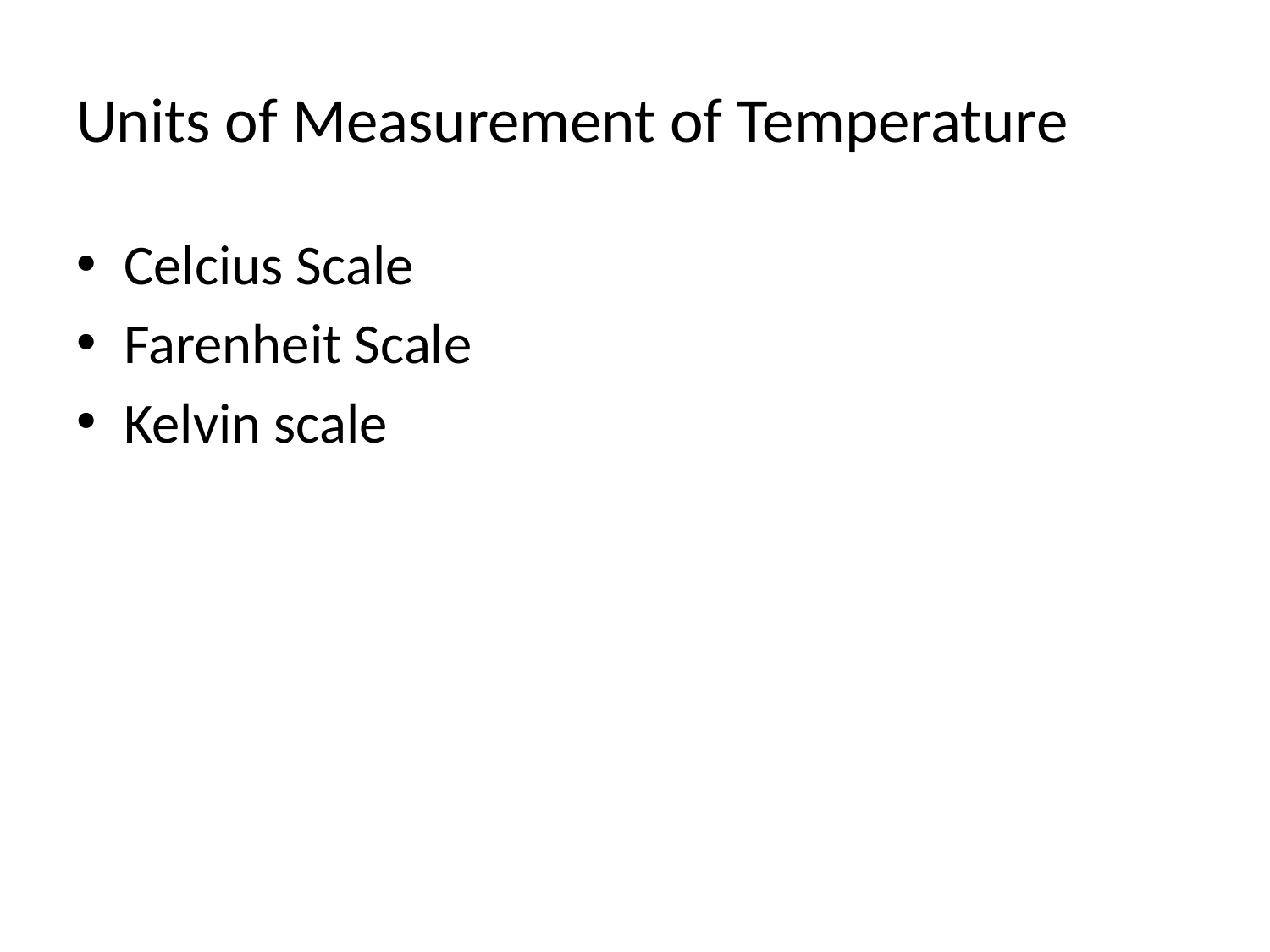

# Units of Measurement of Temperature
Celcius Scale
Farenheit Scale
Kelvin scale